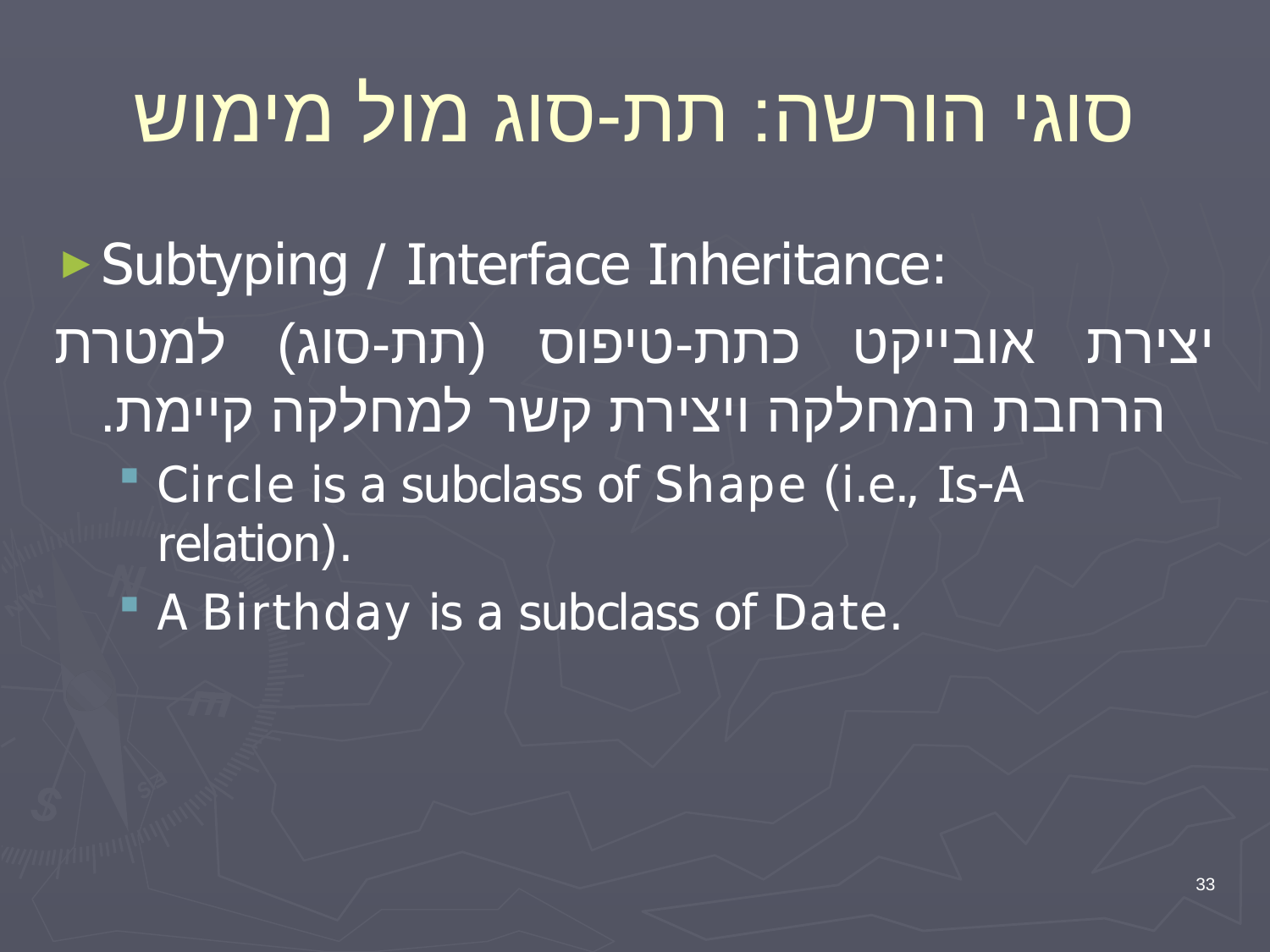

# סוגי הורשה: תת-סוג מול מימוש
Subtyping / Interface Inheritance:
יצירת אובייקט כתת-טיפוס (תת-סוג) למטרת הרחבת המחלקה ויצירת קשר למחלקה קיימת.
Circle is a subclass of Shape (i.e., Is-A relation).
A Birthday is a subclass of Date.

33